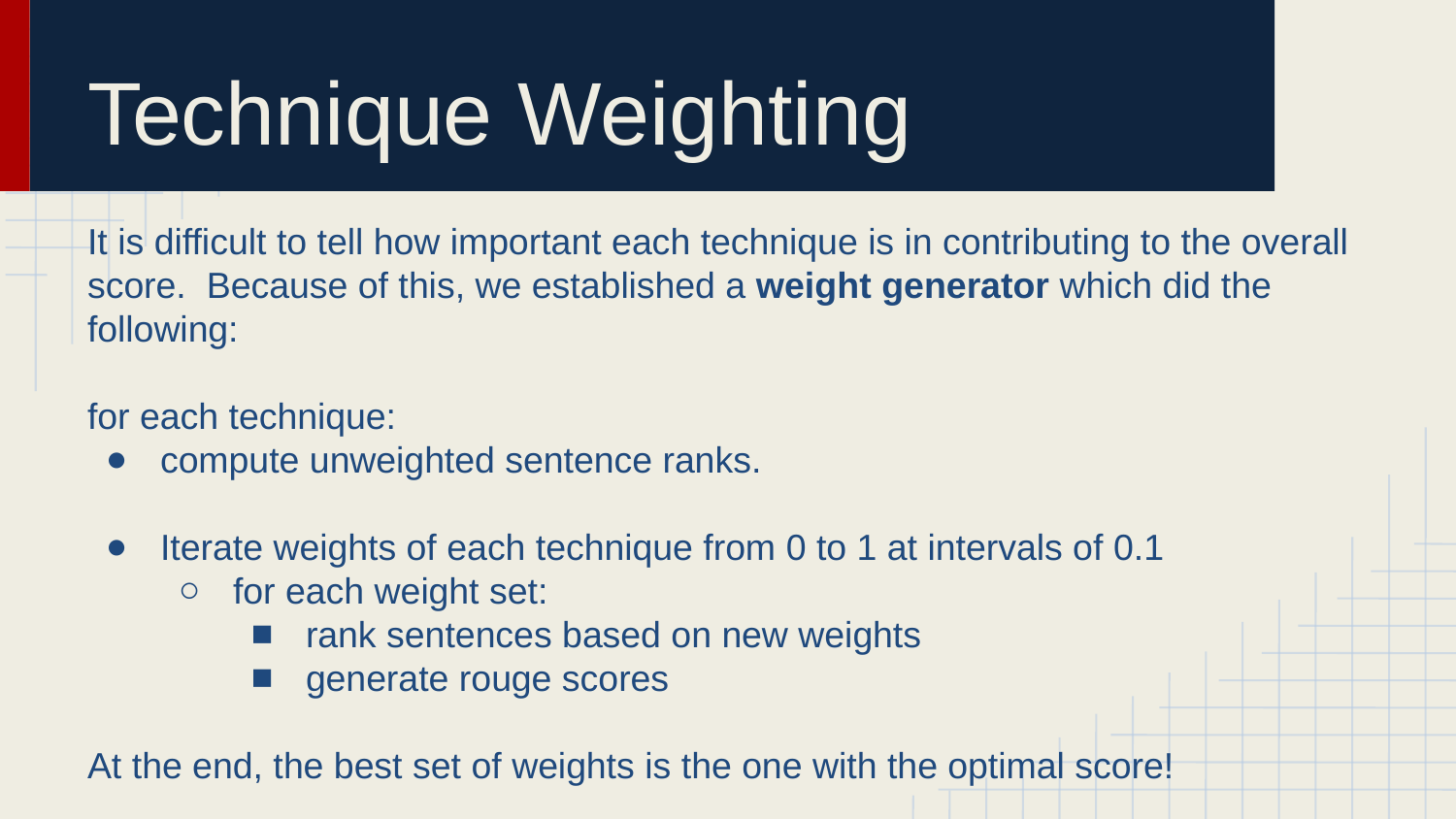

# Technique Weighting
It is difficult to tell how important each technique is in contributing to the overall score.  Because of this, we established a weight generator which did the following:

for each technique:
compute unweighted sentence ranks.

Iterate weights of each technique from 0 to 1 at intervals of 0.1
for each weight set:
rank sentences based on new weights
generate rouge scores

At the end, the best set of weights is the one with the optimal score!